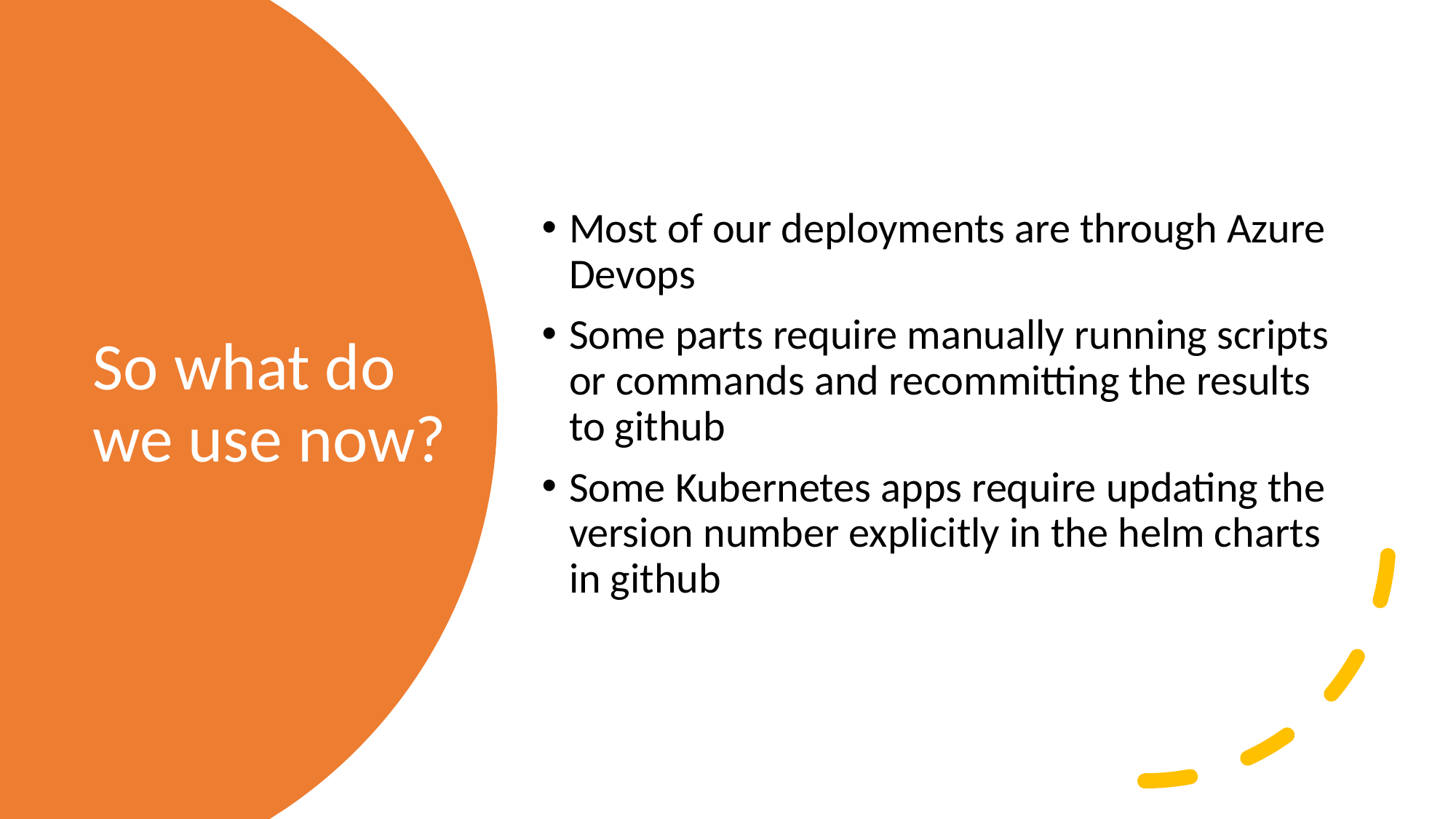

Most of our deployments are through Azure Devops
Some parts require manually running scripts or commands and recommitting the results to github
Some Kubernetes apps require updating the version number explicitly in the helm charts in github
# So what do we use now?